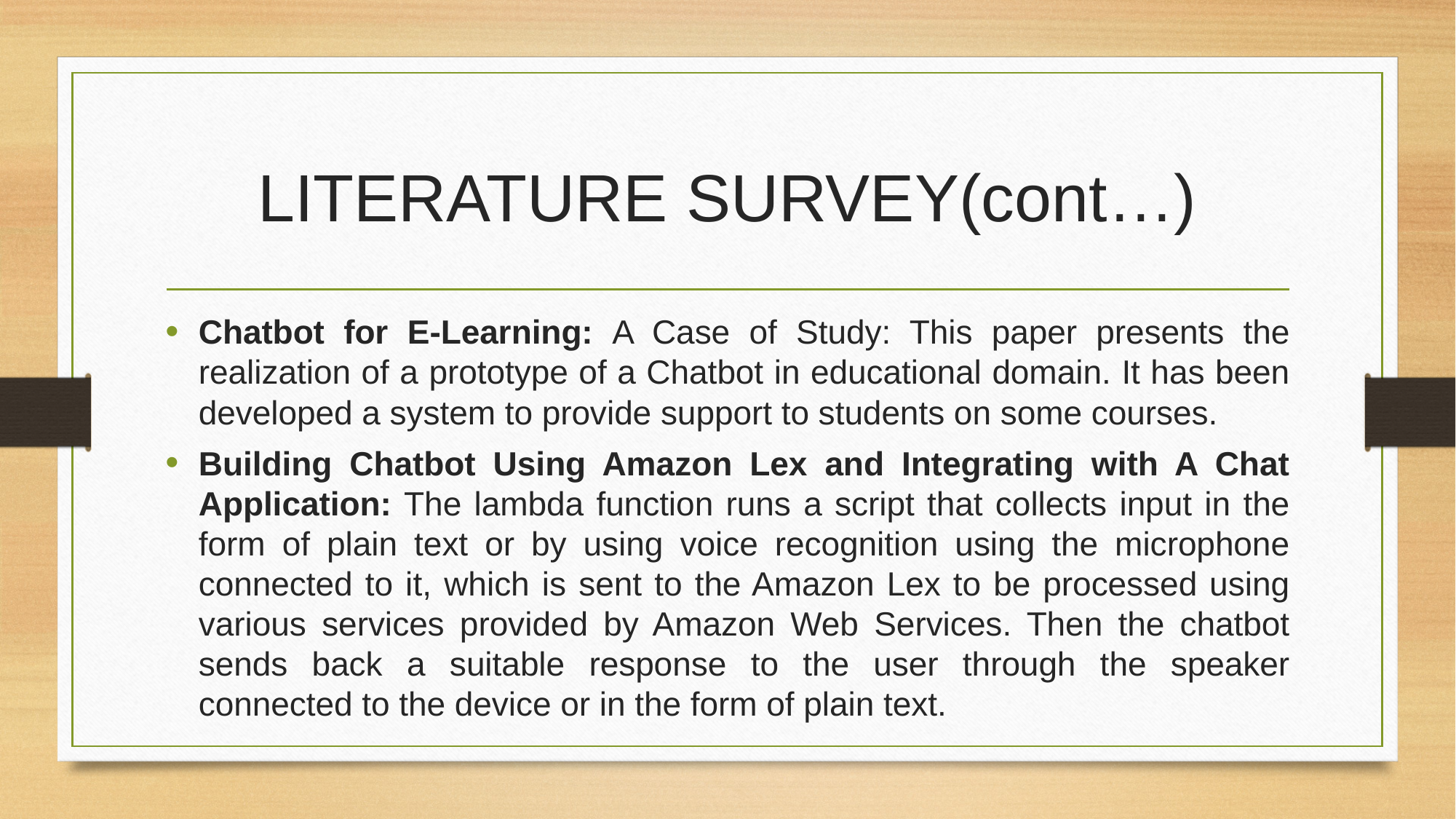

# LITERATURE SURVEY(cont…)
Chatbot for E-Learning: A Case of Study: This paper presents the realization of a prototype of a Chatbot in educational domain. It has been developed a system to provide support to students on some courses.
Building Chatbot Using Amazon Lex and Integrating with A Chat Application: The lambda function runs a script that collects input in the form of plain text or by using voice recognition using the microphone connected to it, which is sent to the Amazon Lex to be processed using various services provided by Amazon Web Services. Then the chatbot sends back a suitable response to the user through the speaker connected to the device or in the form of plain text.